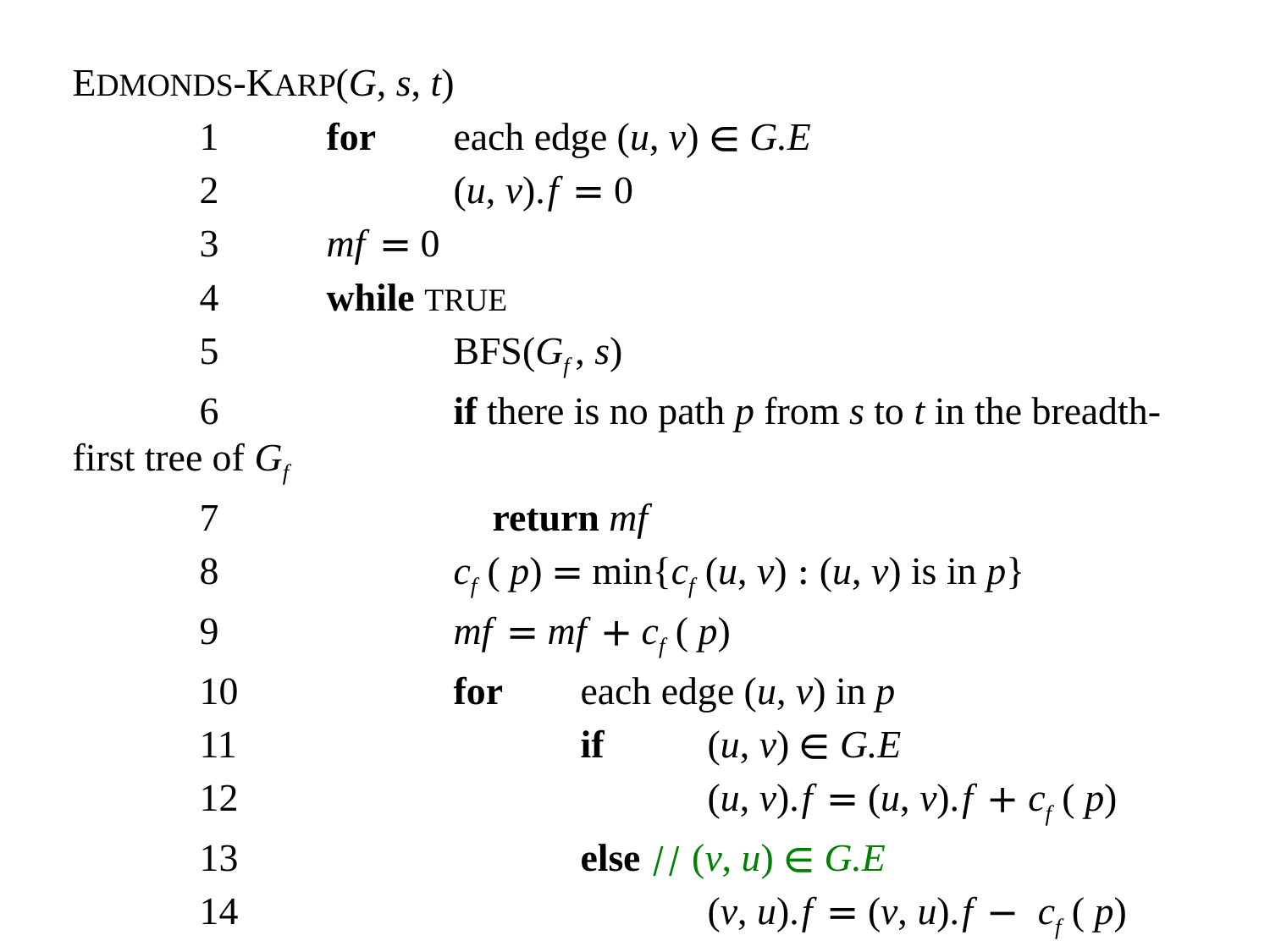

EDMONDS-KARP(G, s, t)
	1	for	each edge (u, v) ∈ G.E
	2		(u, v).f = 0
	3	mf = 0
	4	while TRUE
	5		BFS(Gf , s)
	6		if there is no path p from s to t in the breadth-first tree of Gf
	7		    return mf
	8		cf( p) = min{cf(u, v) : (u, v) is in p}
	9		mf = mf + cf( p)
	10		for	each edge (u, v) in p
	11			if	(u, v) ∈ G.E
	12				(u, v).f = (u, v).f + cf( p)
	13			else // (v, u) ∈ G.E
	14				(v, u).f = (v, u).f − cf( p)